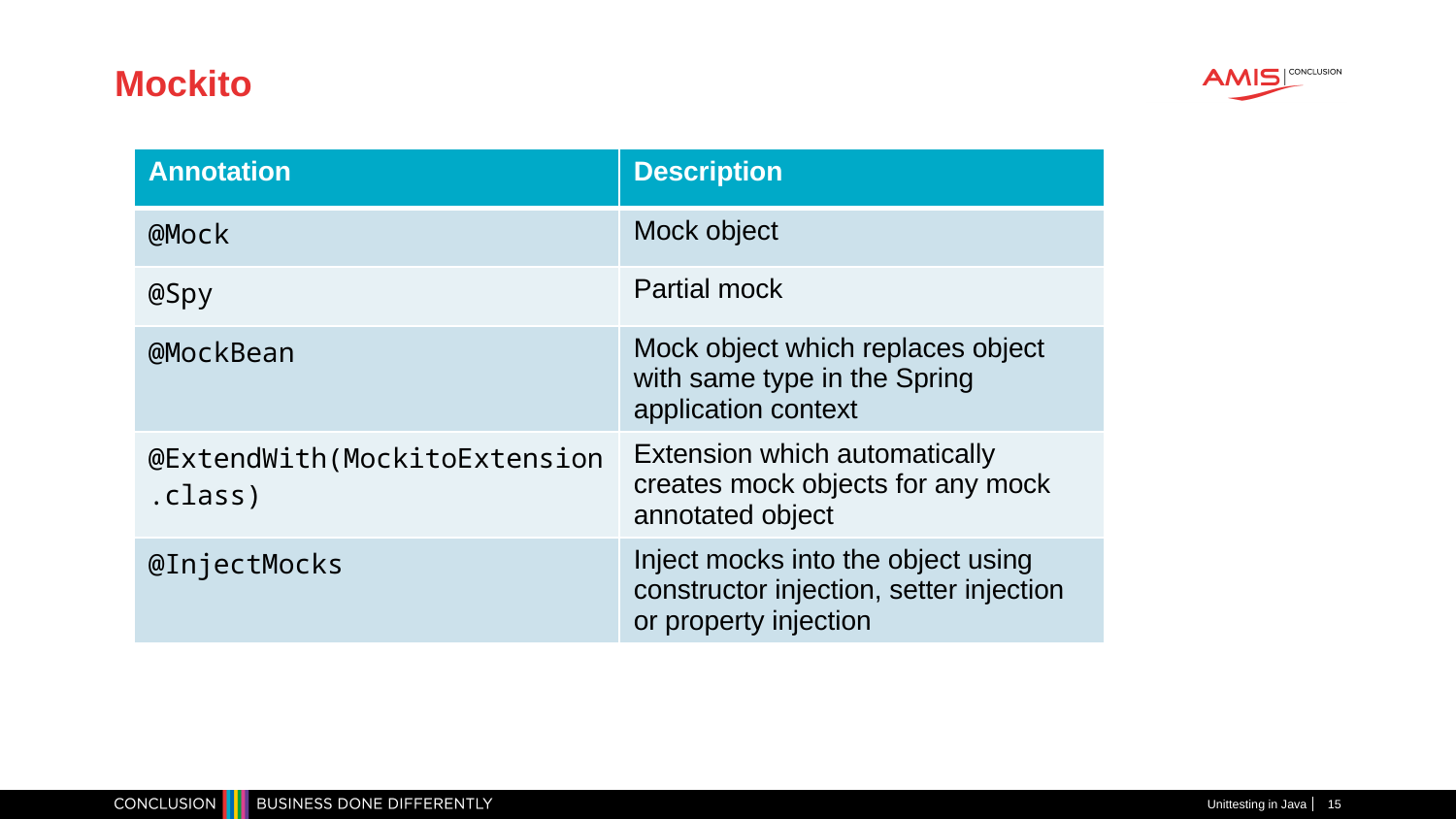

# Mockito

| Annotation | Description |
| --- | --- |
| @Mock | Mock object |
| @Spy | Partial mock |
| @MockBean | Mock object which replaces object with same type in the Spring application context |
| @ExtendWith(MockitoExtension.class) | Extension which automatically creates mock objects for any mock annotated object |
| @InjectMocks | Inject mocks into the object using constructor injection, setter injection or property injection |
Unittesting in Java
15